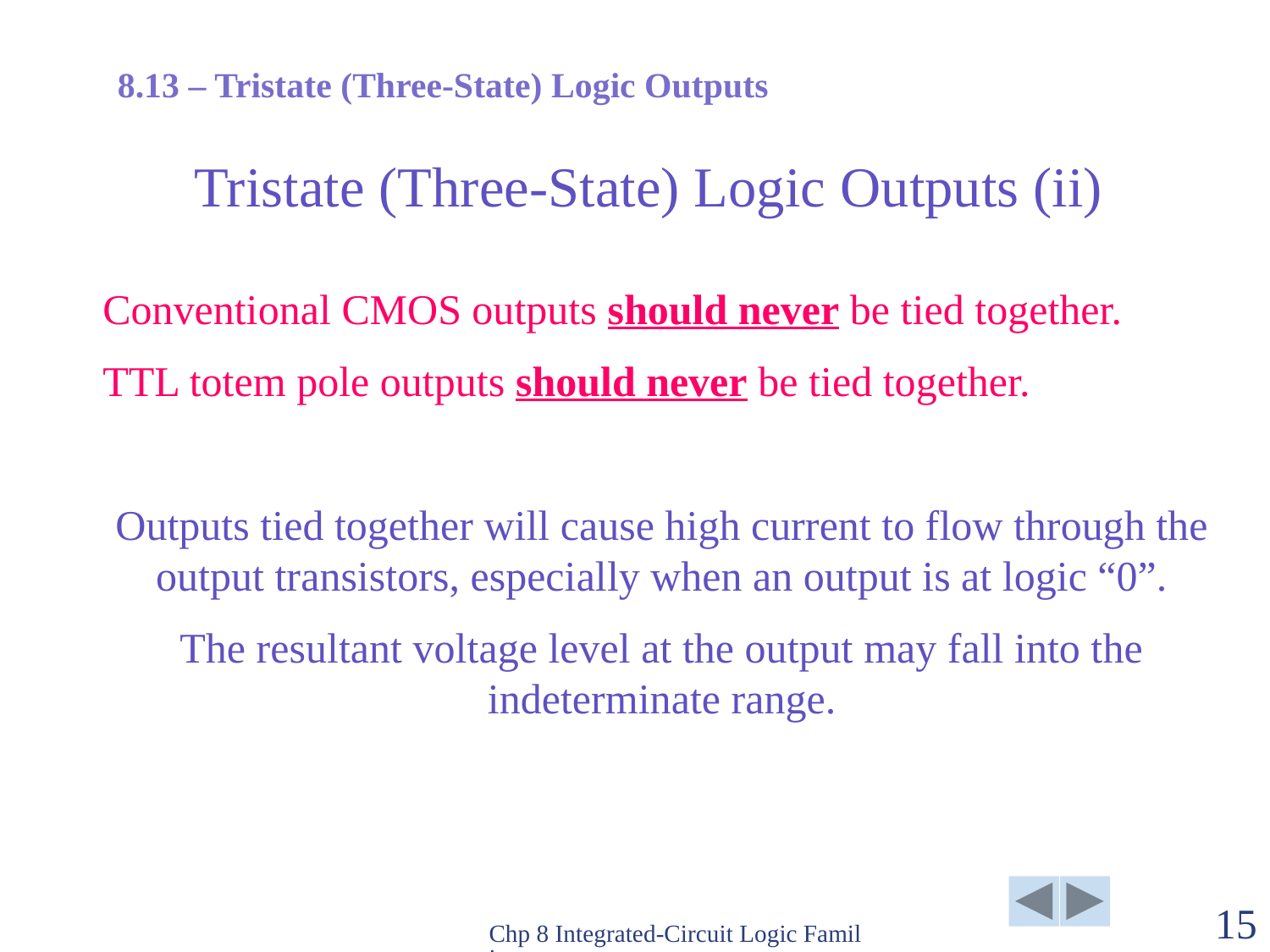

8.13 – Tristate (Three-State) Logic Outputs
# Tristate (Three-State) Logic Outputs (ii)
Conventional CMOS outputs should never be tied together.
TTL totem pole outputs should never be tied together.

Outputs tied together will cause high current to flow through the output transistors, especially when an output is at logic “0”.
The resultant voltage level at the output may fall into the indeterminate range.
Chp 8 Integrated-Circuit Logic Families
15